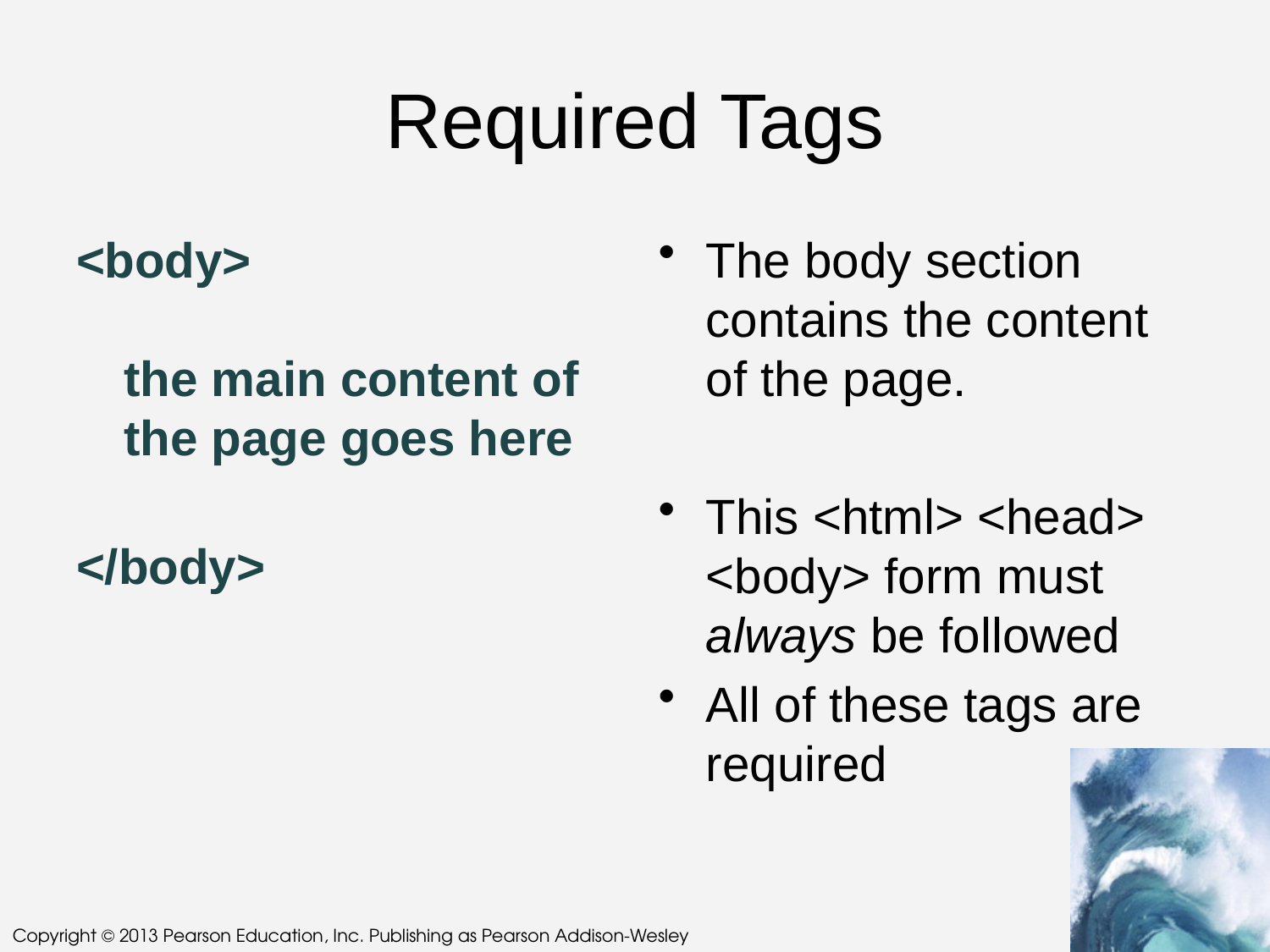

# Required Tags
<body>
the main content of the page goes here
</body>
The body section contains the content of the page.

This <html> <head> <body> form must always be followed
All of these tags are required